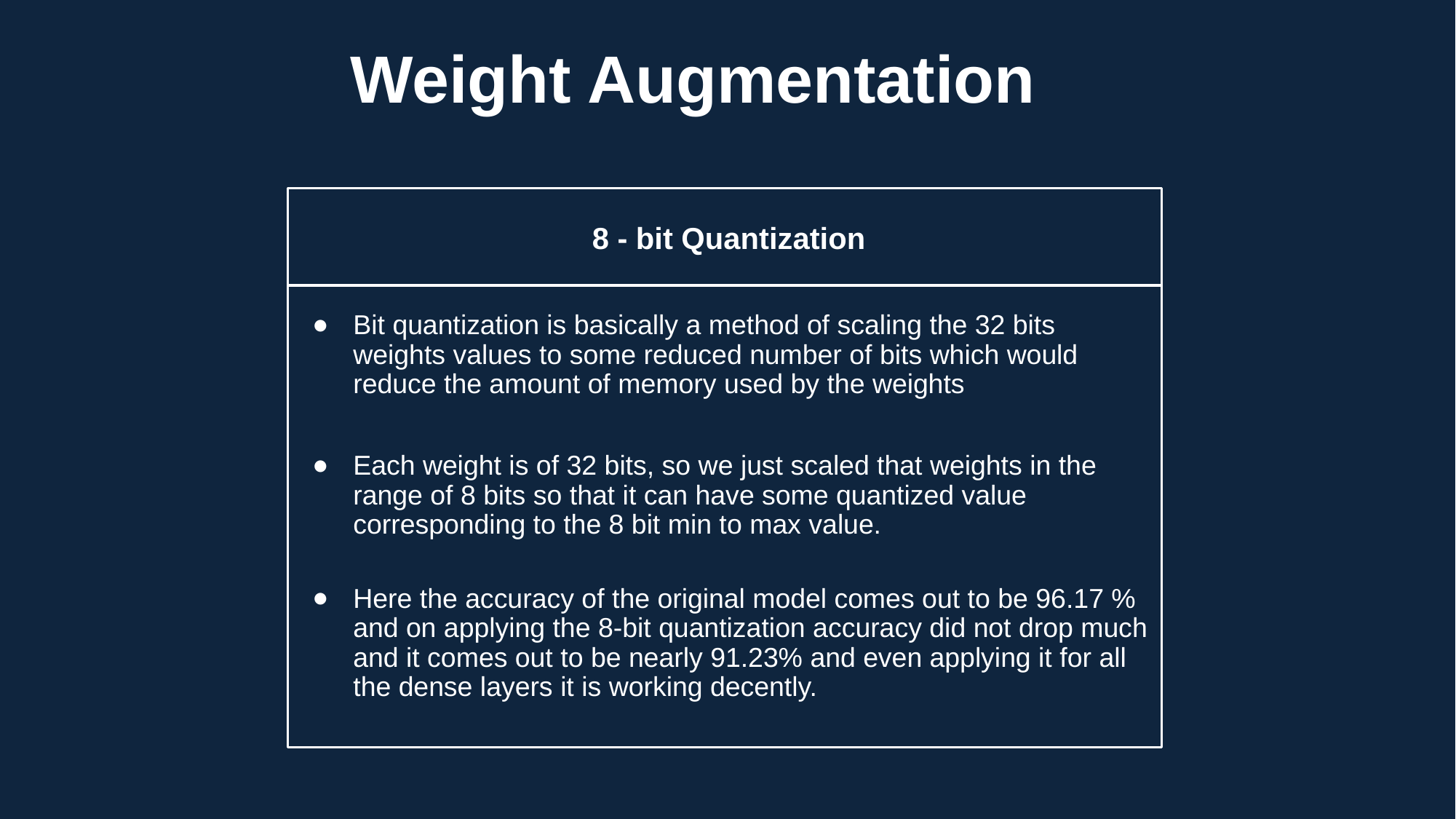

# Weight Augmentation
 8 - bit Quantization
Bit quantization is basically a method of scaling the 32 bits weights values to some reduced number of bits which would reduce the amount of memory used by the weights

Each weight is of 32 bits, so we just scaled that weights in the range of 8 bits so that it can have some quantized value corresponding to the 8 bit min to max value.

Here the accuracy of the original model comes out to be 96.17 % and on applying the 8-bit quantization accuracy did not drop much and it comes out to be nearly 91.23% and even applying it for all the dense layers it is working decently.